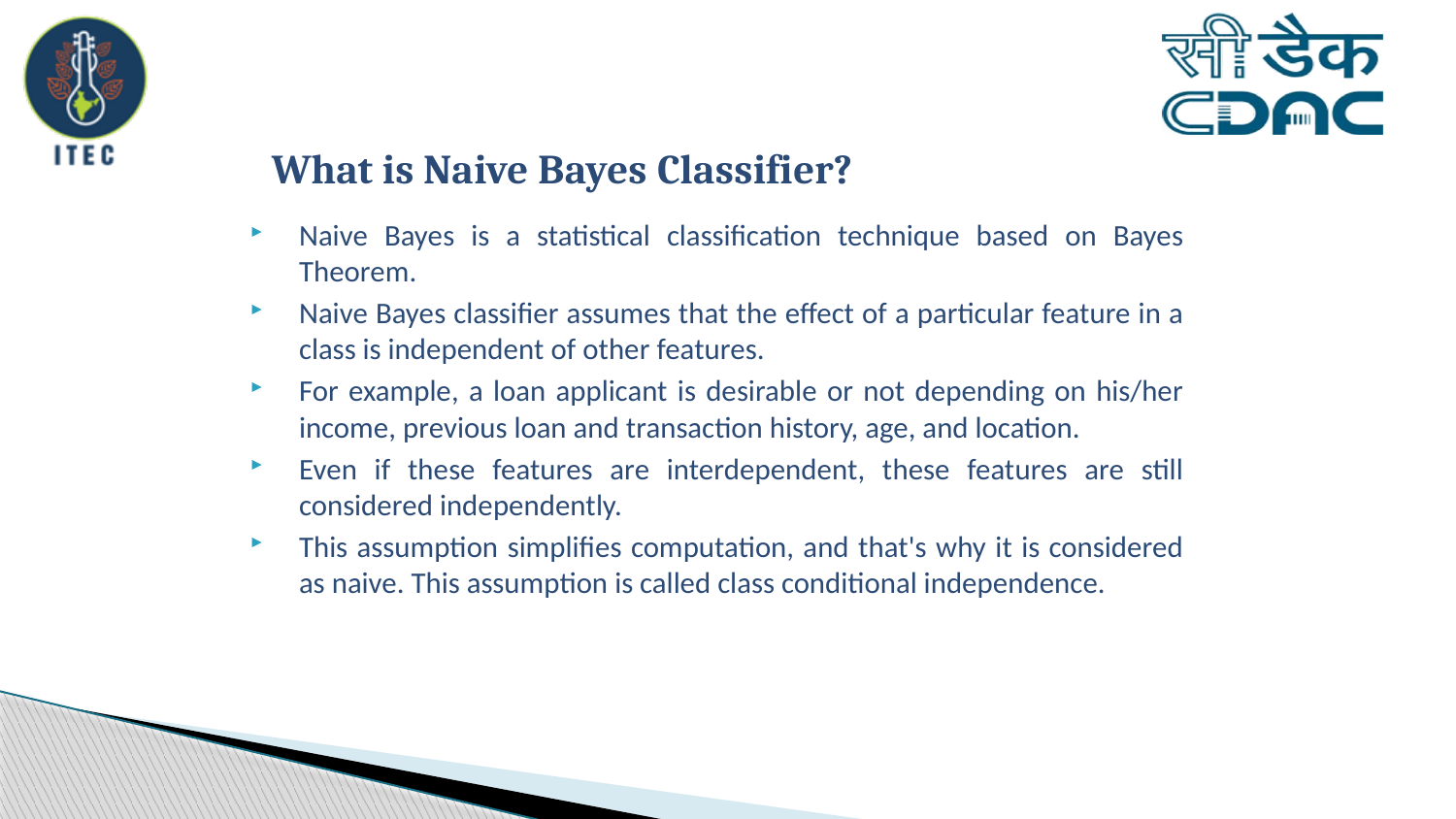

# What is Naive Bayes Classifier?
Naive Bayes is a statistical classification technique based on Bayes Theorem.
Naive Bayes classifier assumes that the effect of a particular feature in a class is independent of other features.
For example, a loan applicant is desirable or not depending on his/her income, previous loan and transaction history, age, and location.
Even if these features are interdependent, these features are still considered independently.
This assumption simplifies computation, and that's why it is considered as naive. This assumption is called class conditional independence.